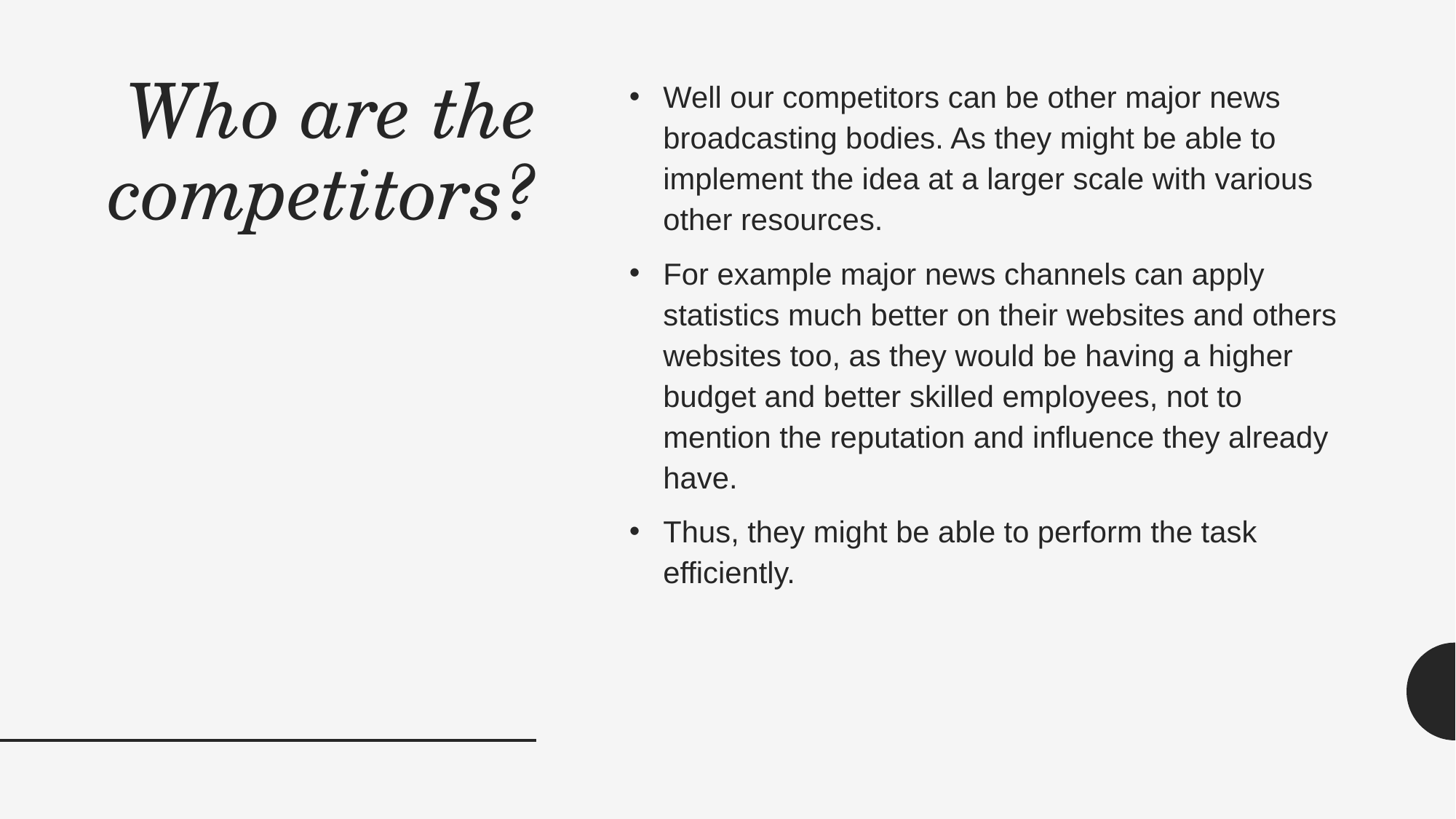

# Who are the competitors?
Well our competitors can be other major news broadcasting bodies. As they might be able to implement the idea at a larger scale with various other resources.
For example major news channels can apply statistics much better on their websites and others websites too, as they would be having a higher budget and better skilled employees, not to mention the reputation and influence they already have.
Thus, they might be able to perform the task efficiently.